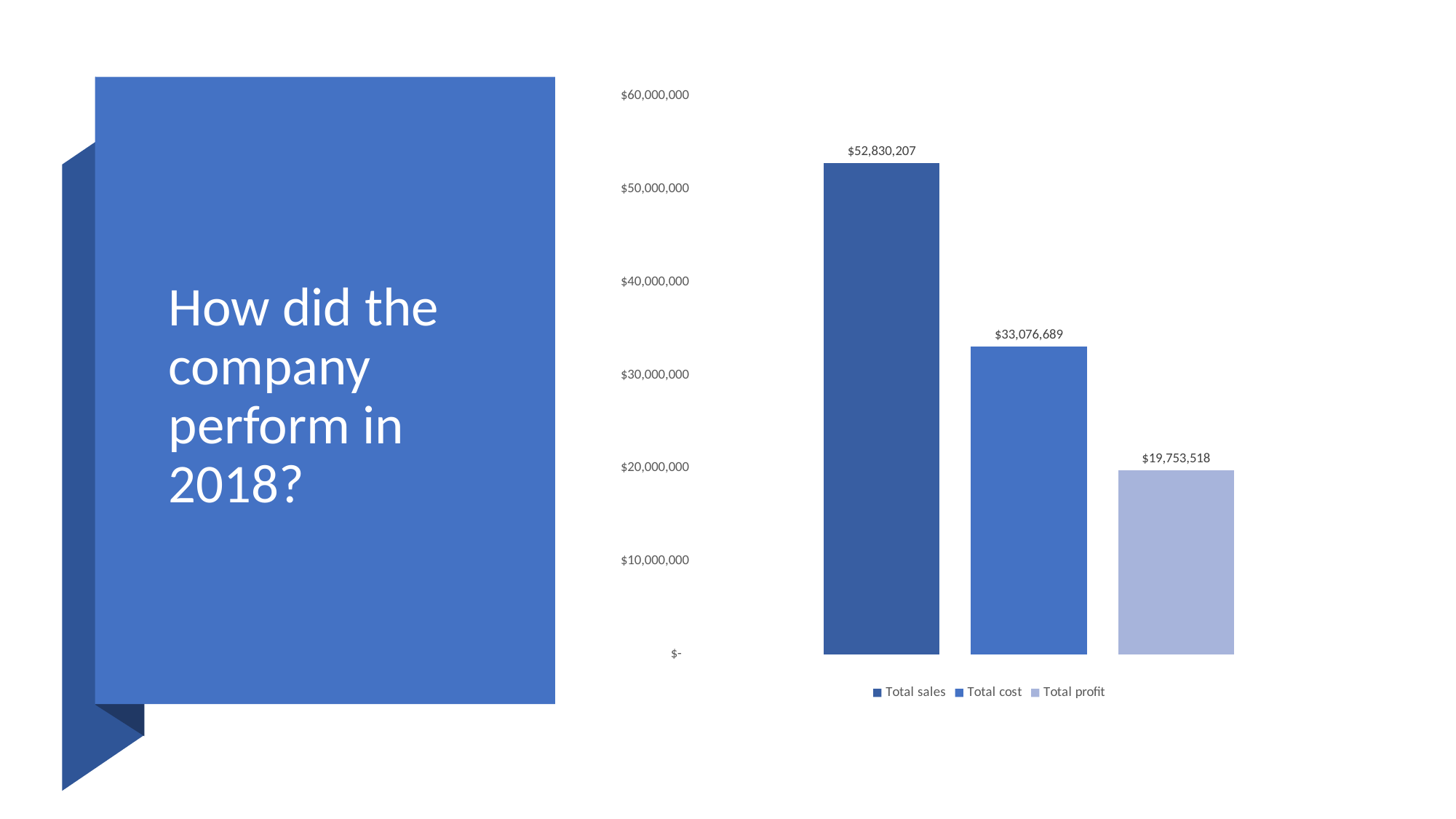

### Chart

| Category | Total sales | Total cost | Total profit |
|---|---|---|---|
| Total | 52830207.0 | 33076688.639999963 | 19753518.359999992 |

# How did the company perform in 2018?